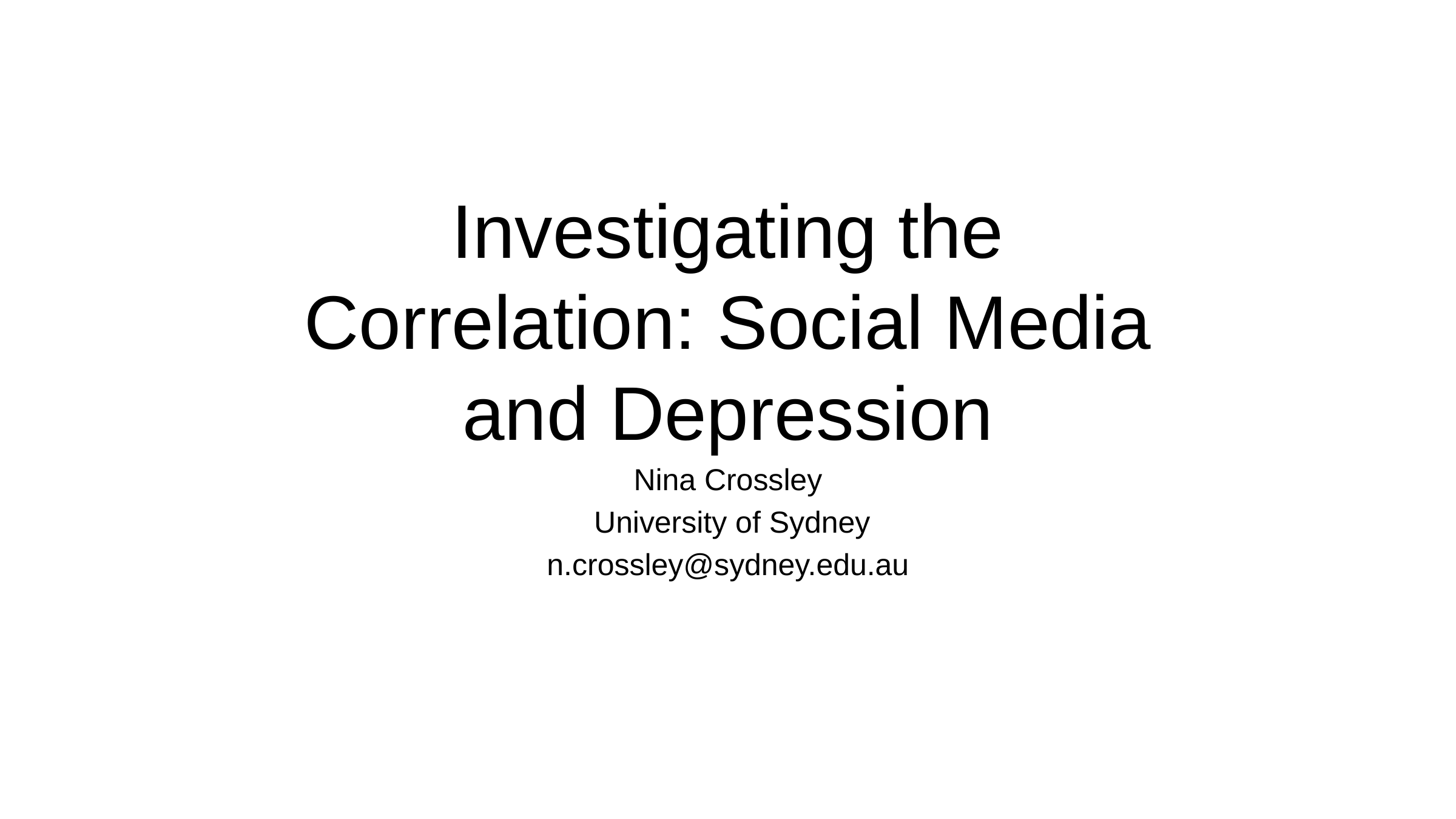

# Investigating the Correlation: Social Media and Depression
Nina Crossley
 University of Sydney
n.crossley@sydney.edu.au